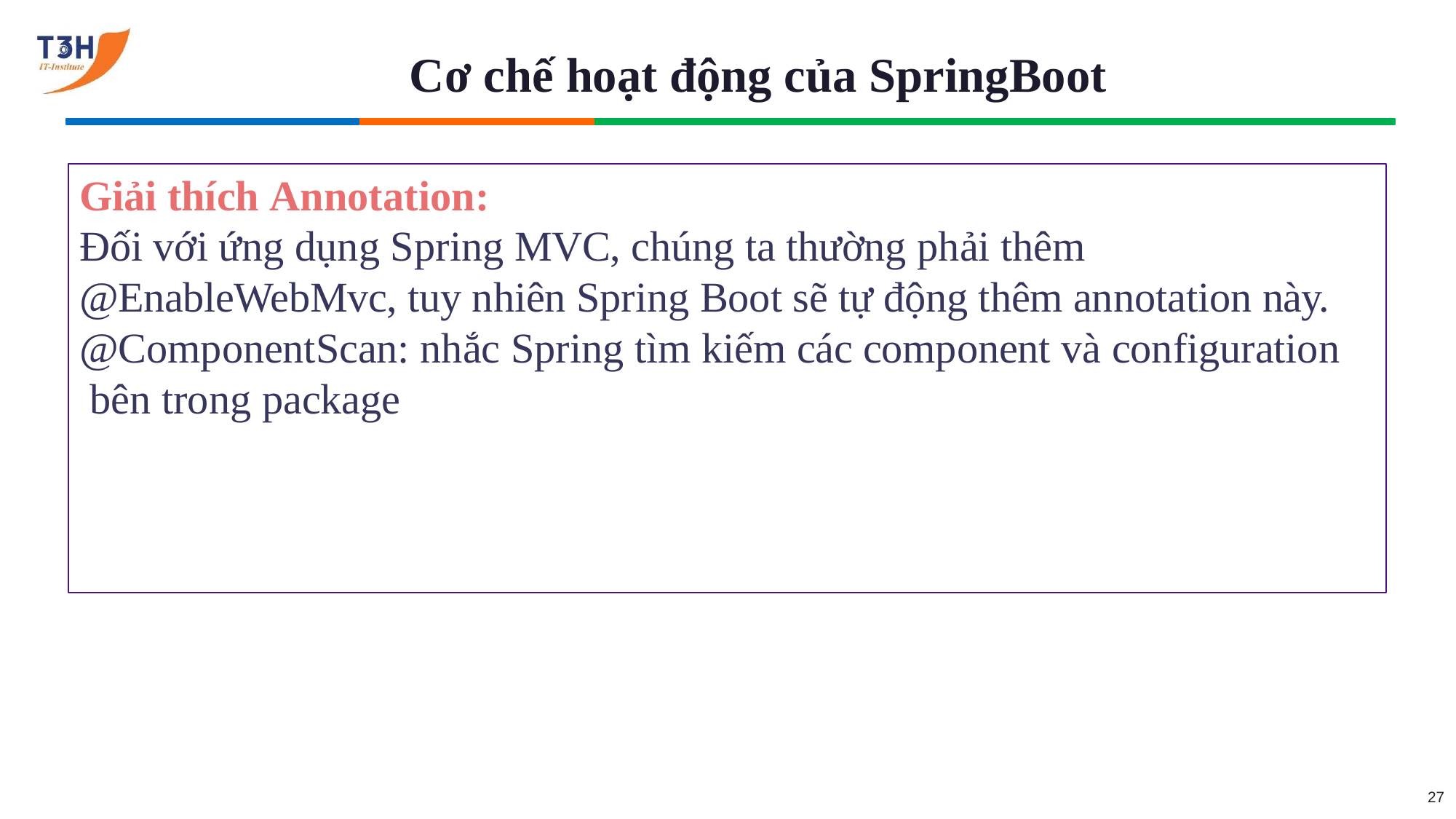

# Cơ chế hoạt động của SpringBoot

Giải thích Annotation:
Đối với ứng dụng Spring MVC, chúng ta thường phải thêm  @EnableWebMvc, tuy nhiên Spring Boot sẽ tự động thêm annotation này.  @ComponentScan: nhắc Spring tìm kiếm các component và configuration  bên trong package
27